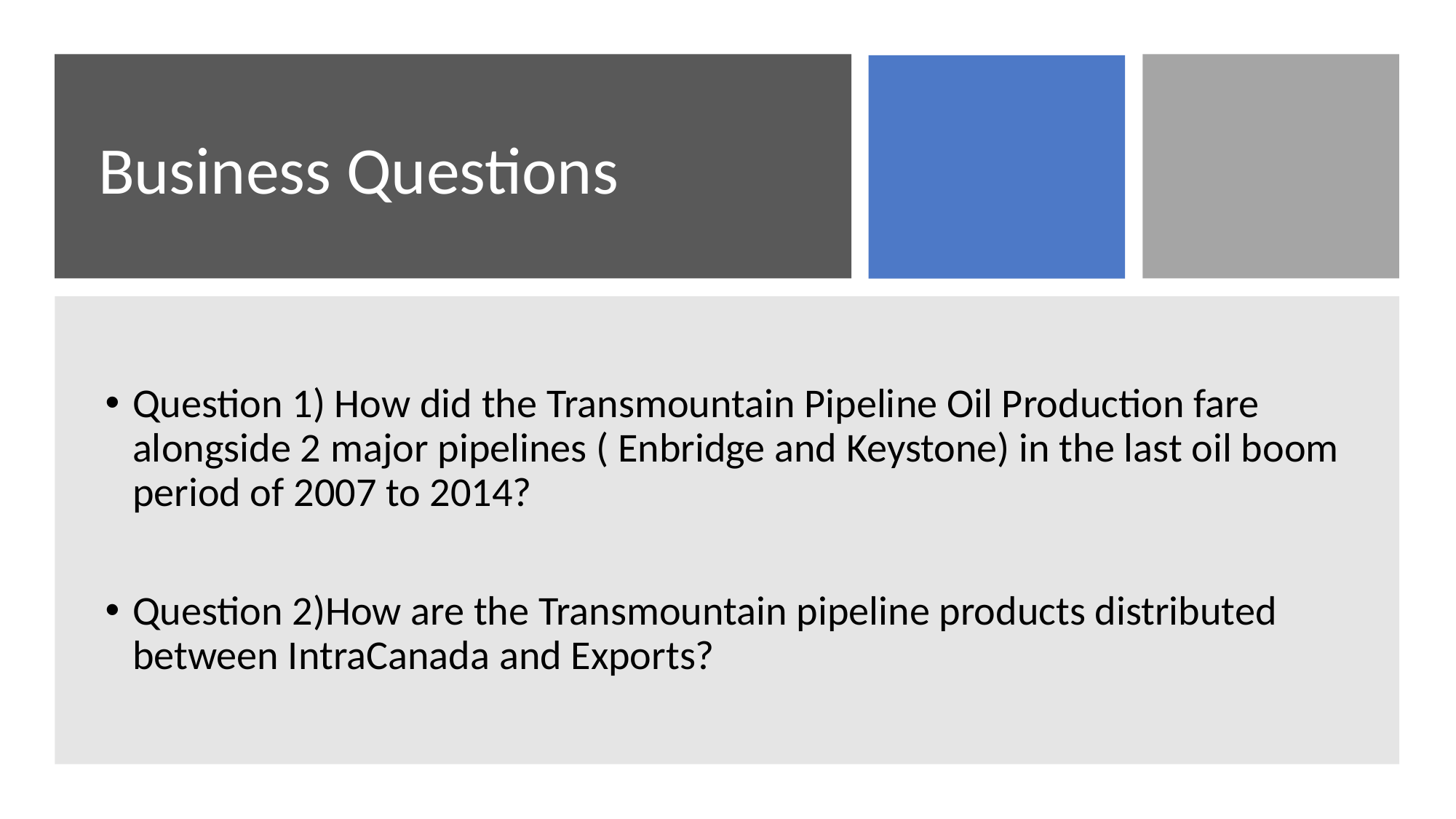

# Business Questions

Question 1) How did the Transmountain Pipeline Oil Production fare alongside 2 major pipelines ( Enbridge and Keystone) in the last oil boom period of 2007 to 2014?

Question 2)How are the Transmountain pipeline products distributed between IntraCanada and Exports?